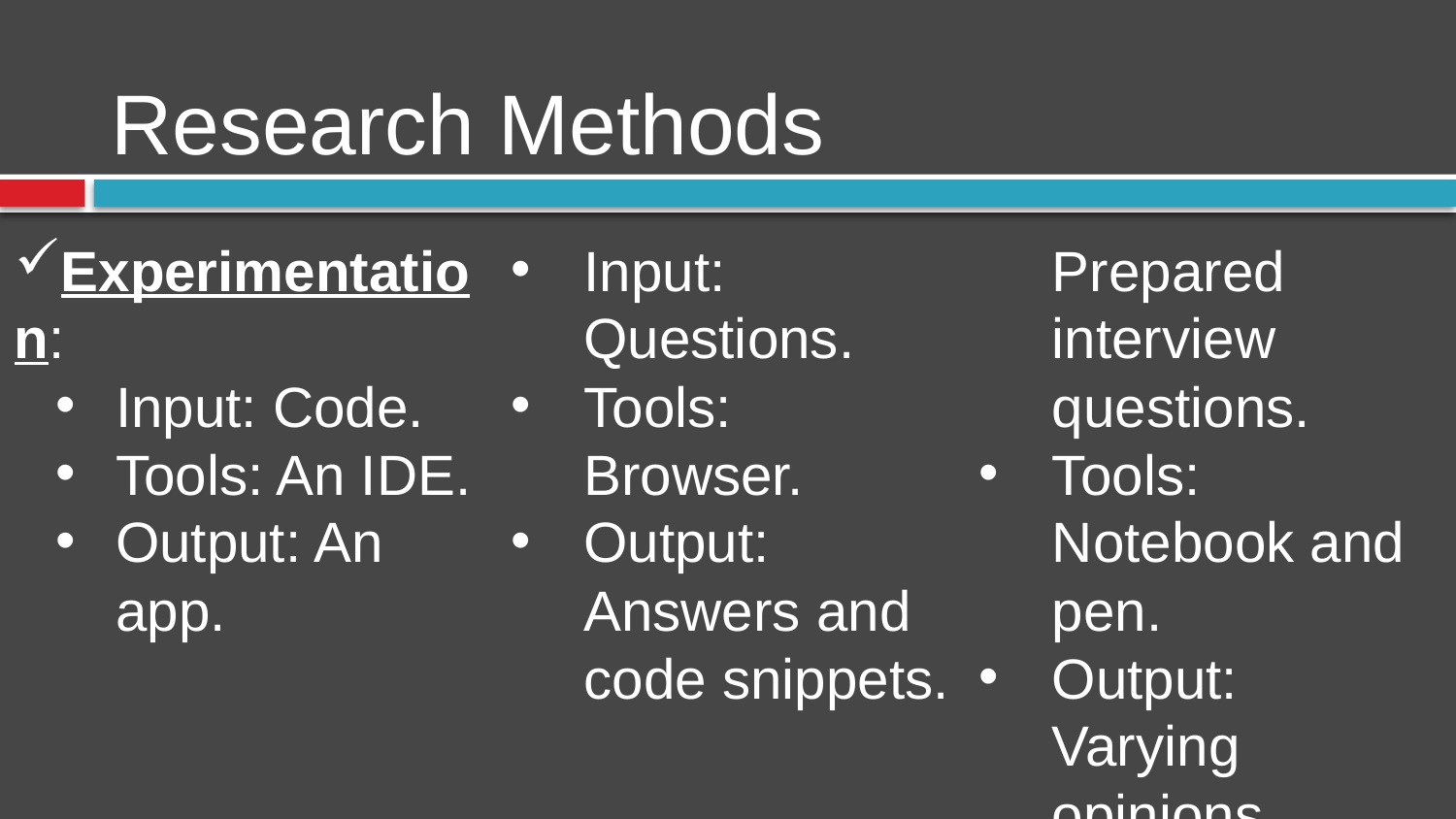

# Research Methods
Experimentation:
Input: Code.
Tools: An IDE.
Output: An app.

Web search:
Input: Questions.
Tools: Browser.
Output: Answers and code snippets.

Interviews:
Input: Prepared interview questions.
Tools: Notebook and pen.
Output: Varying opinions.